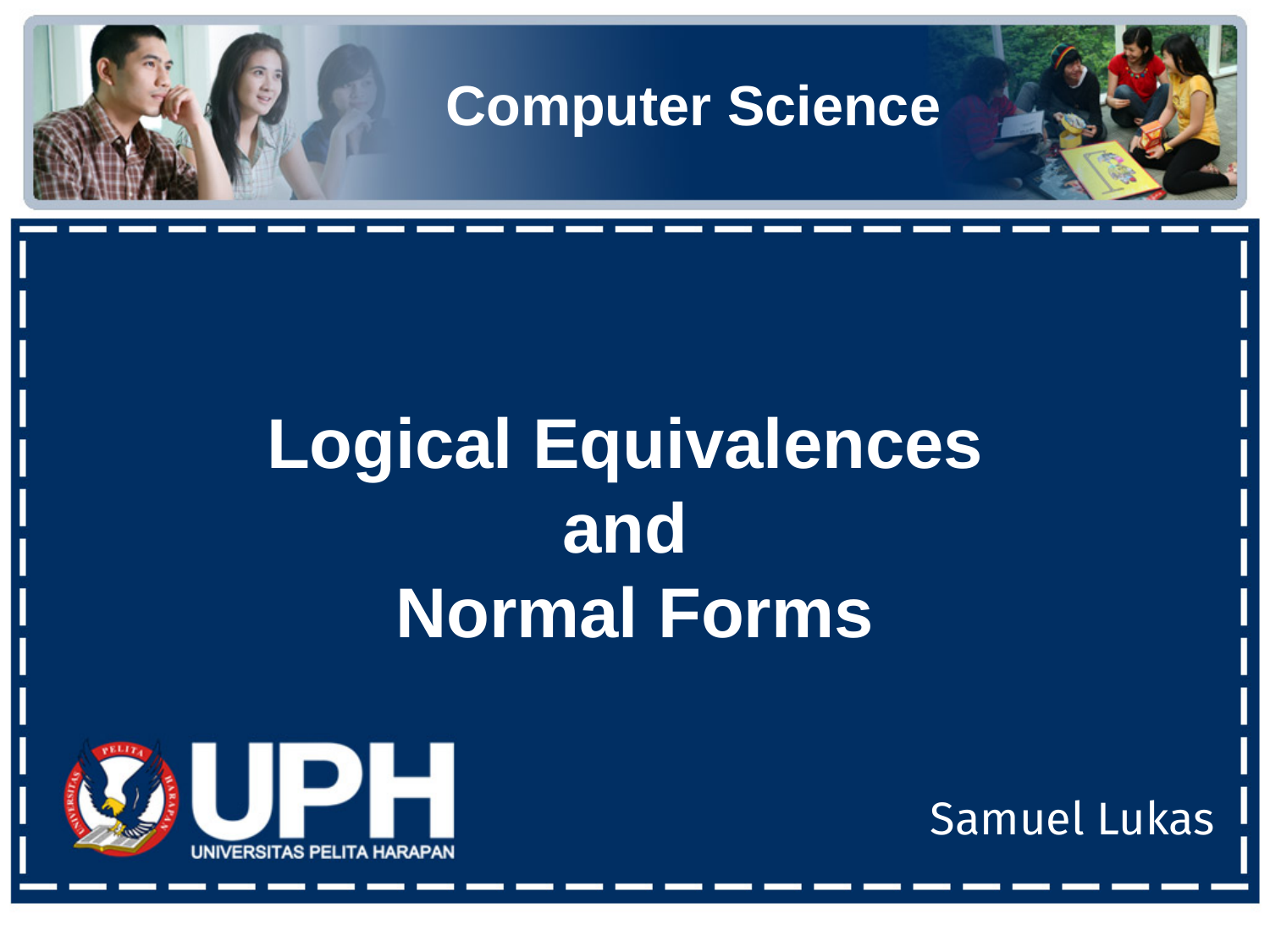

Computer Science
Logical Equivalences
and
Normal Forms
Samuel Lukas